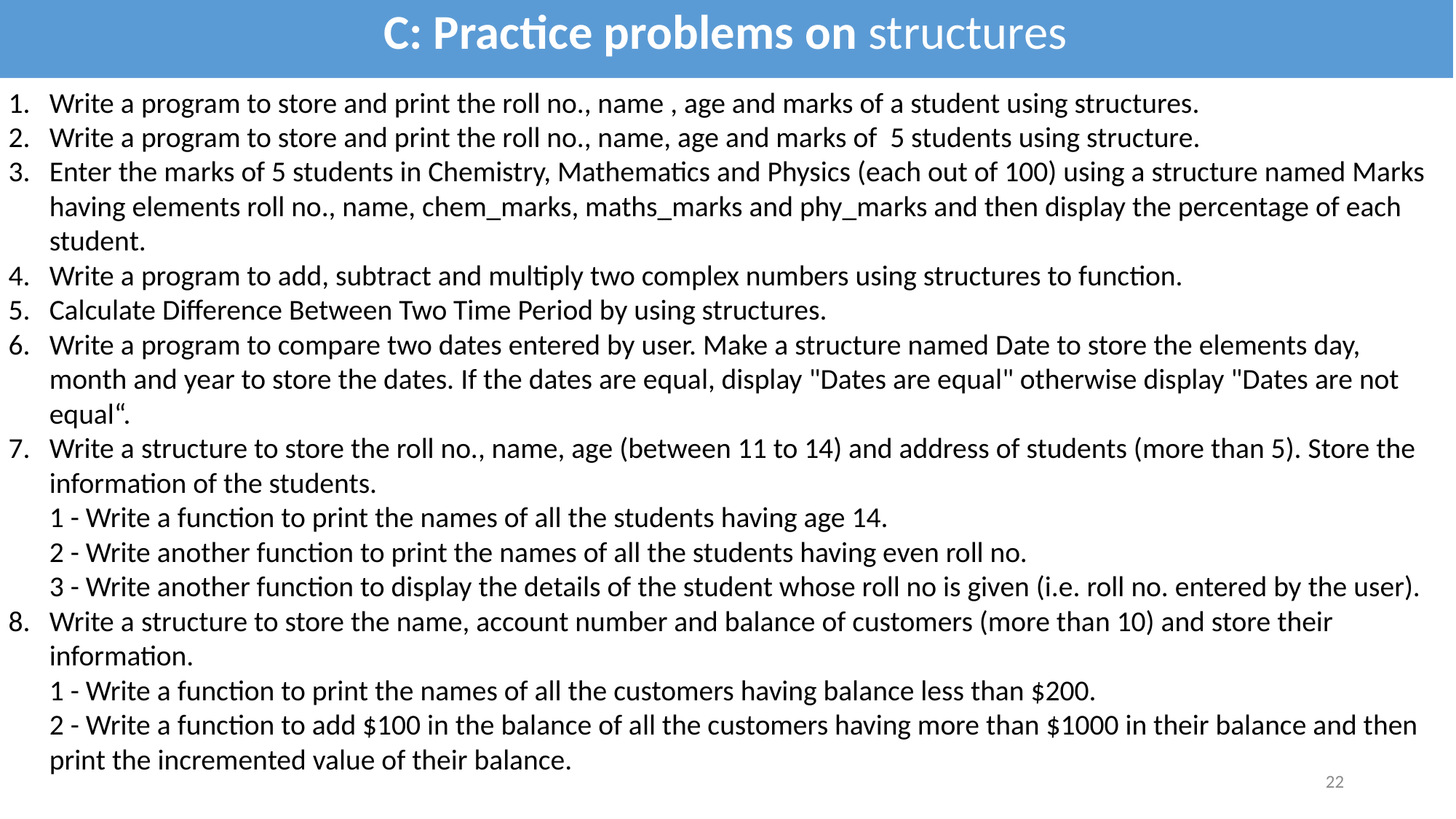

C: Practice problems on structures
Write a program to store and print the roll no., name , age and marks of a student using structures.
Write a program to store and print the roll no., name, age and marks of  5 students using structure.
Enter the marks of 5 students in Chemistry, Mathematics and Physics (each out of 100) using a structure named Marks having elements roll no., name, chem_marks, maths_marks and phy_marks and then display the percentage of each student.
Write a program to add, subtract and multiply two complex numbers using structures to function.
Calculate Difference Between Two Time Period by using structures.
Write a program to compare two dates entered by user. Make a structure named Date to store the elements day, month and year to store the dates. If the dates are equal, display "Dates are equal" otherwise display "Dates are not equal“.
Write a structure to store the roll no., name, age (between 11 to 14) and address of students (more than 5). Store the information of the students.
1 - Write a function to print the names of all the students having age 14.
2 - Write another function to print the names of all the students having even roll no.
3 - Write another function to display the details of the student whose roll no is given (i.e. roll no. entered by the user).
Write a structure to store the name, account number and balance of customers (more than 10) and store their information.
1 - Write a function to print the names of all the customers having balance less than $200.
2 - Write a function to add $100 in the balance of all the customers having more than $1000 in their balance and then print the incremented value of their balance.
22